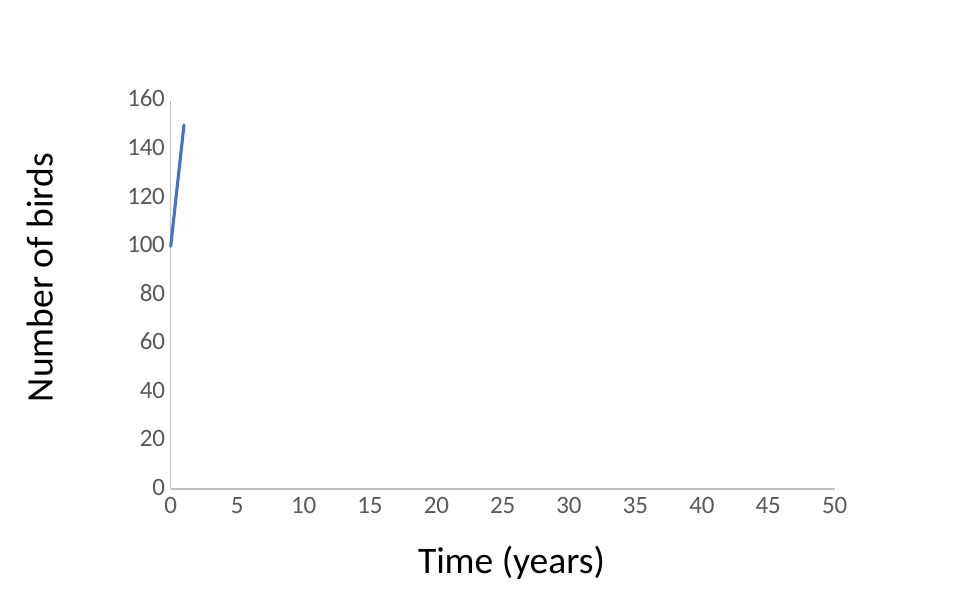

### Chart

| Category |  |
|---|---|
Number of birds
Time (years)